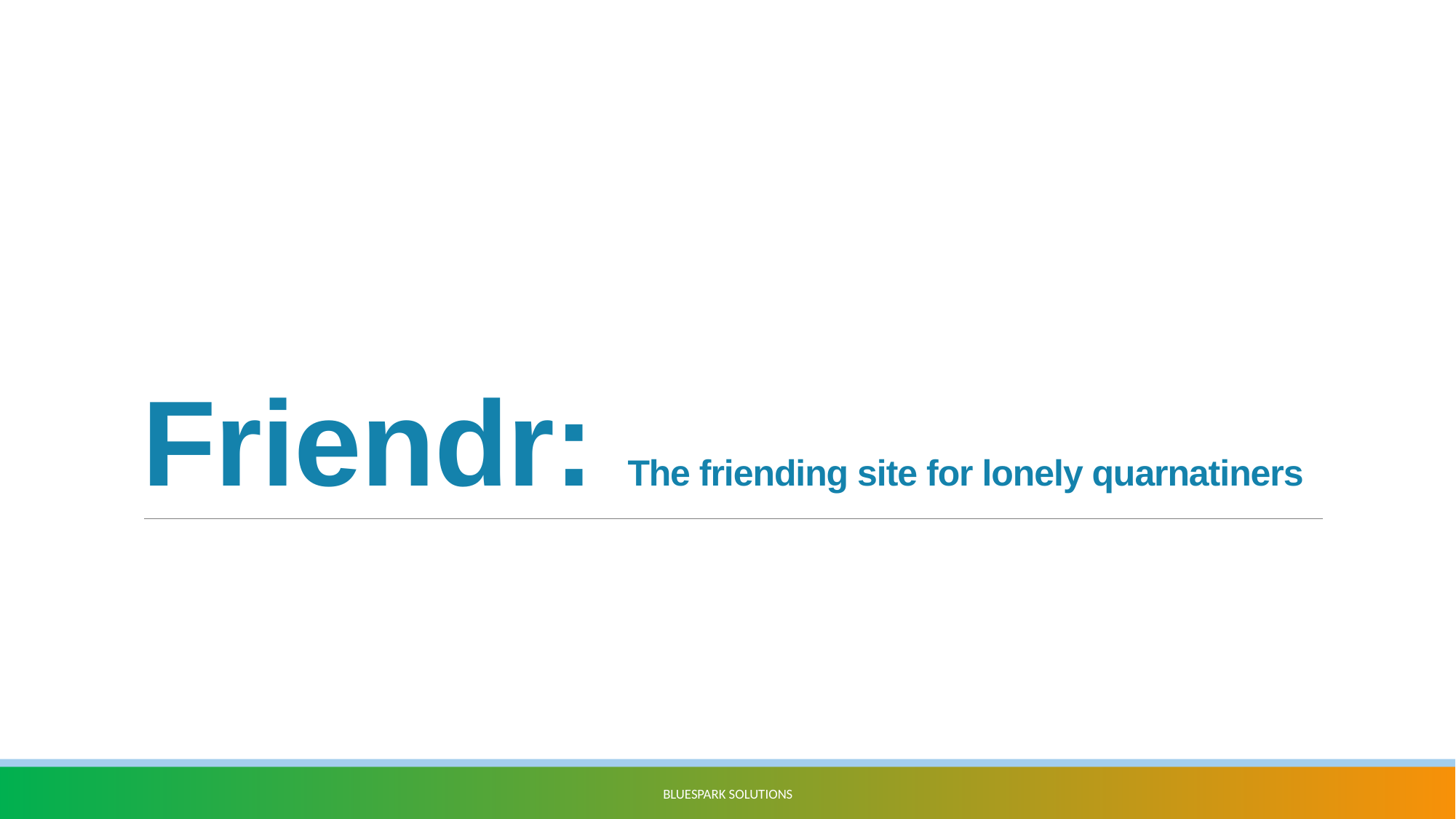

# Friendr: The friending site for lonely quarnatiners
BlueSpark Solutions